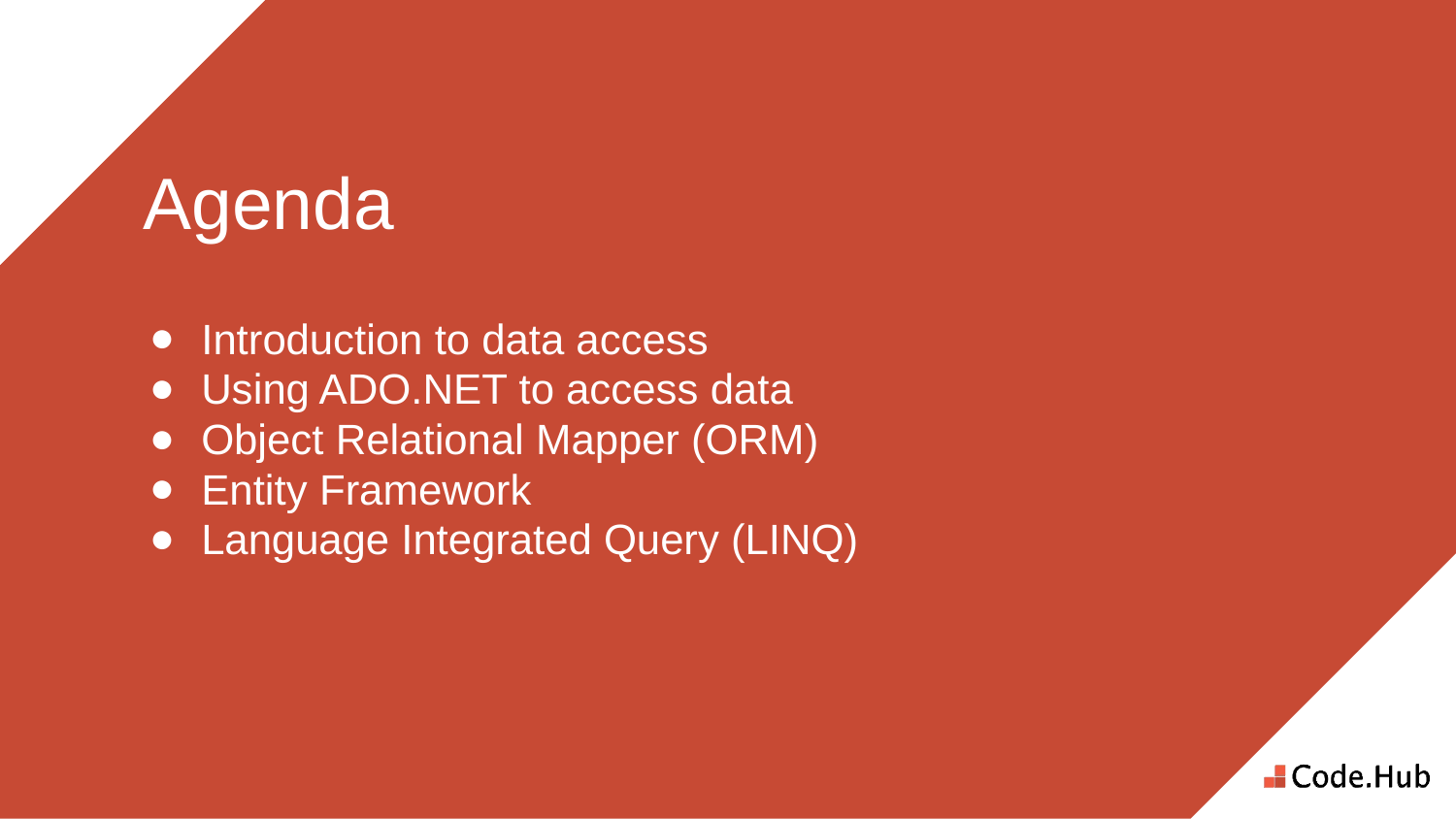

# Agenda
Introduction to data access
Using ADO.NET to access data
Object Relational Mapper (ORM)
Entity Framework
Language Integrated Query (LINQ)